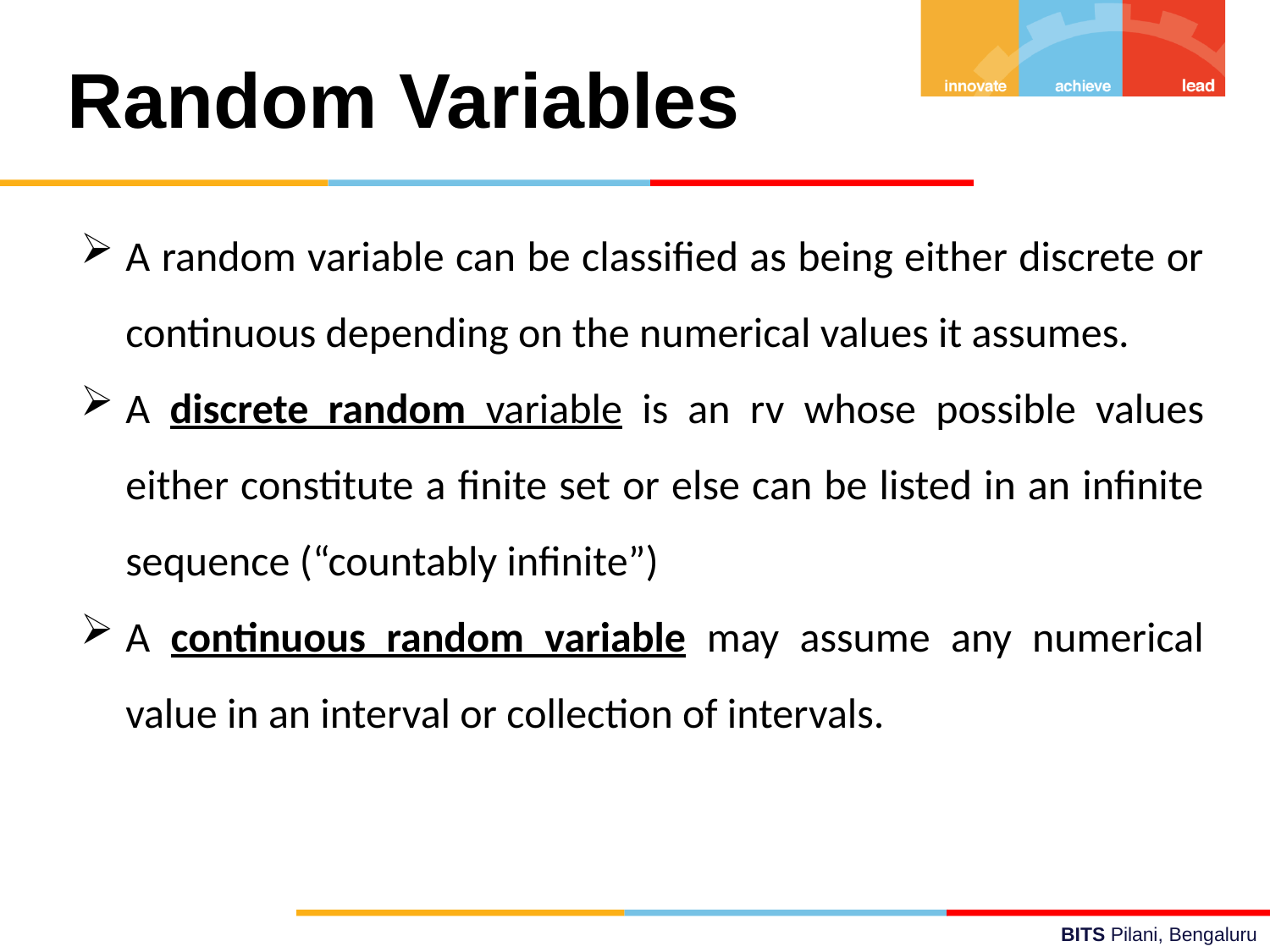

Random Variables
A random variable can be classified as being either discrete or continuous depending on the numerical values it assumes.
A discrete random variable is an rv whose possible values either constitute a finite set or else can be listed in an infinite sequence (“countably infinite”)
A continuous random variable may assume any numerical value in an interval or collection of intervals.